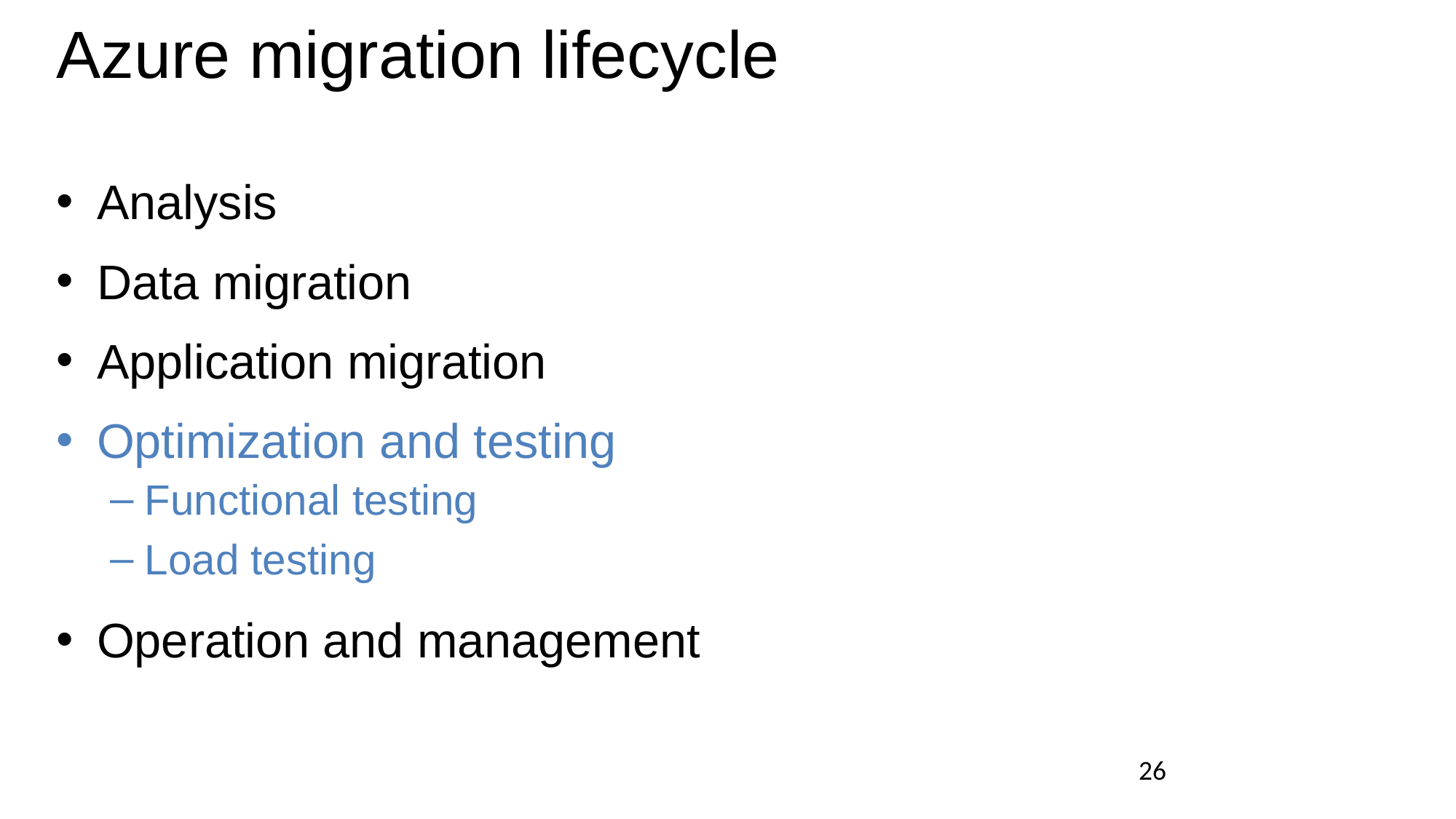

# Azure migration lifecycle
Analysis
Data migration
Application migration
Optimization and testing
Functional testing
Load testing
Operation and management
26